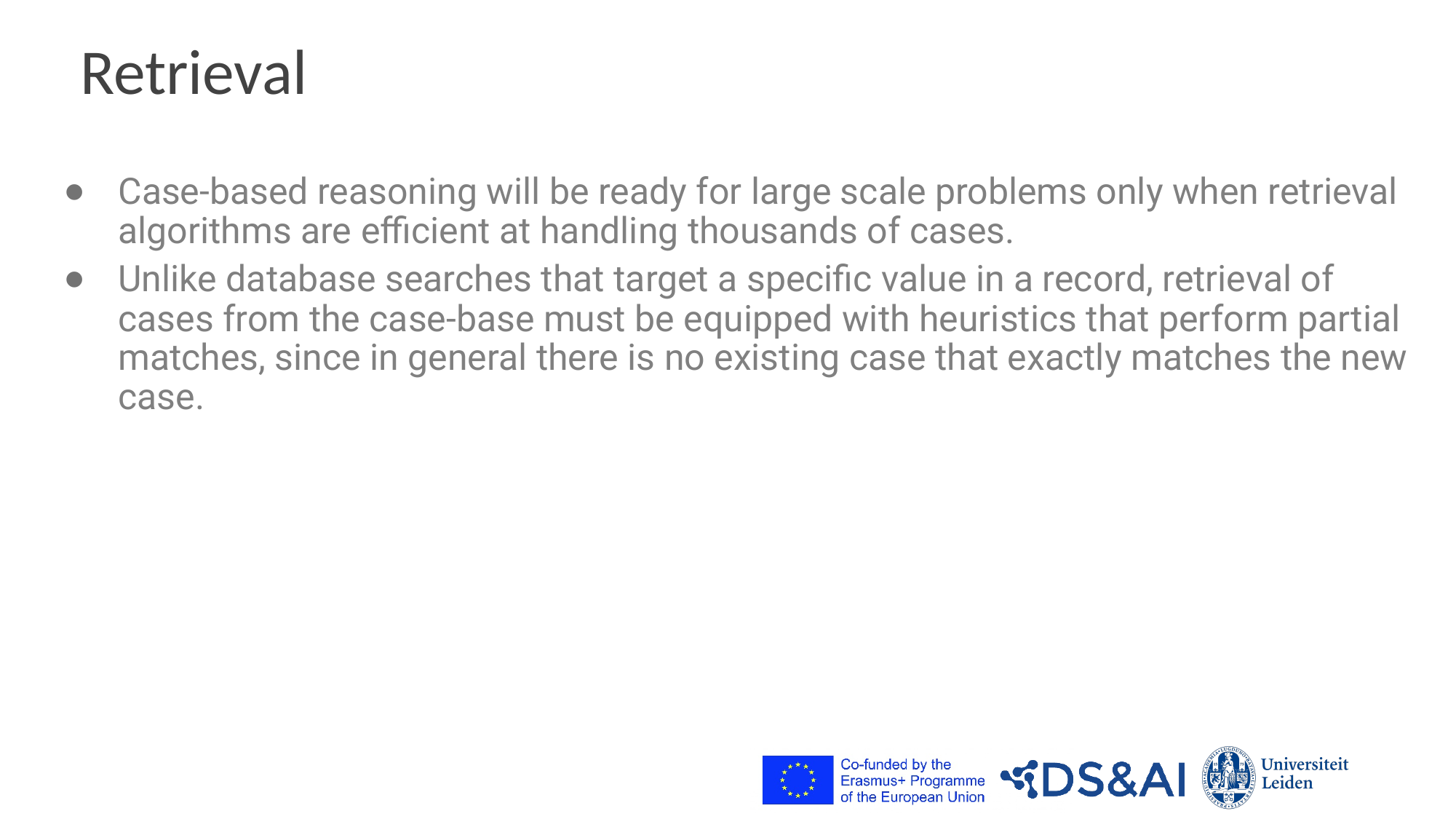

# Retrieval
Case-based reasoning will be ready for large scale problems only when retrieval algorithms are efficient at handling thousands of cases.
Unlike database searches that target a specific value in a record, retrieval of cases from the case-base must be equipped with heuristics that perform partial matches, since in general there is no existing case that exactly matches the new case.